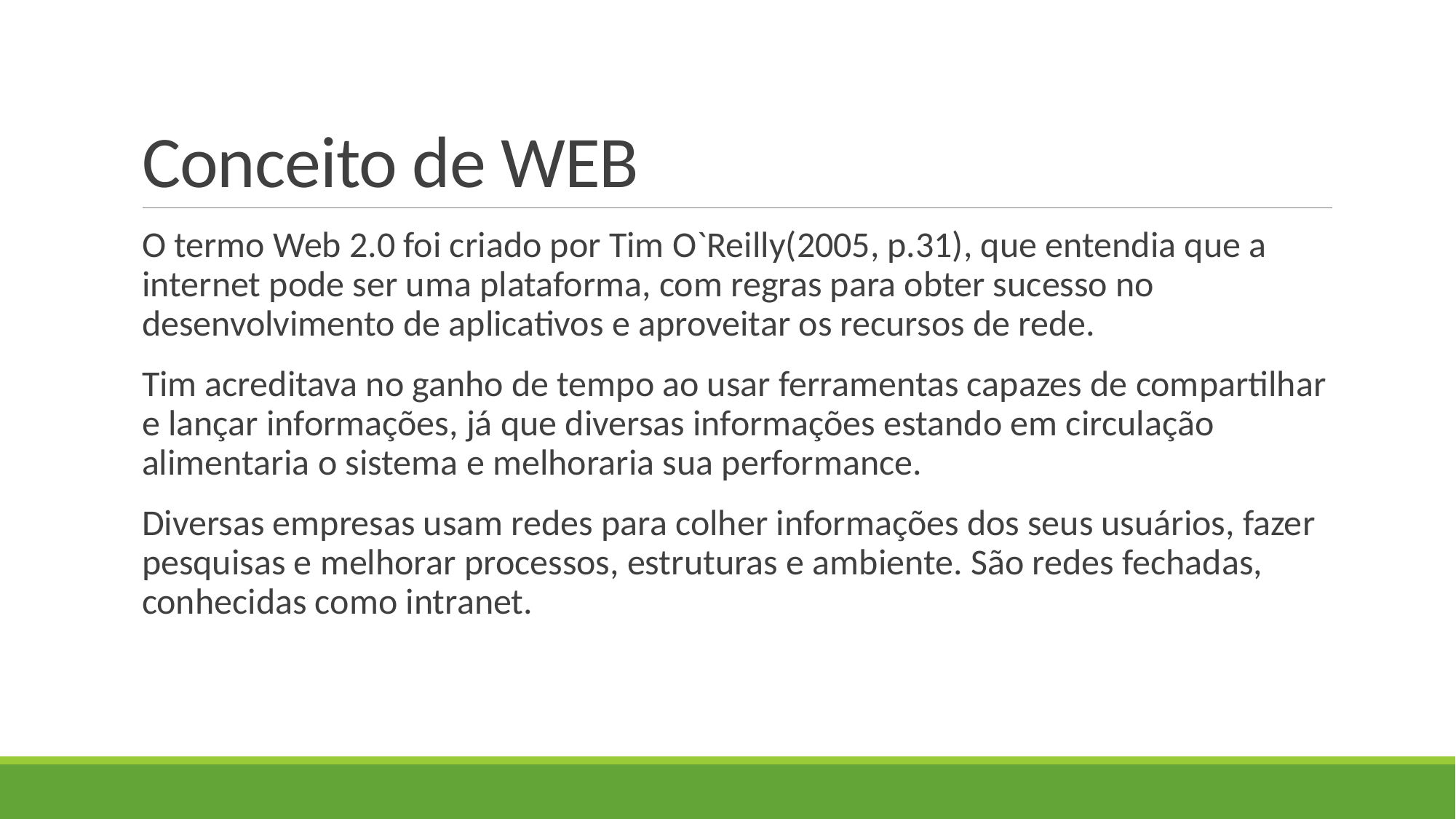

# Conceito de WEB
O termo Web 2.0 foi criado por Tim O`Reilly(2005, p.31), que entendia que a internet pode ser uma plataforma, com regras para obter sucesso no desenvolvimento de aplicativos e aproveitar os recursos de rede.
Tim acreditava no ganho de tempo ao usar ferramentas capazes de compartilhar e lançar informações, já que diversas informações estando em circulação alimentaria o sistema e melhoraria sua performance.
Diversas empresas usam redes para colher informações dos seus usuários, fazer pesquisas e melhorar processos, estruturas e ambiente. São redes fechadas, conhecidas como intranet.